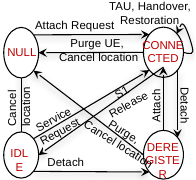

TAU, Handover, Restoration
Attach Request

Purge UE,
Cancel location
CONNECTED
NULL
Cancel
location
S1 Release
Detach
Attach
Service Request
Purge,
Cancel location

DEREGISTER
IDLE
Detach